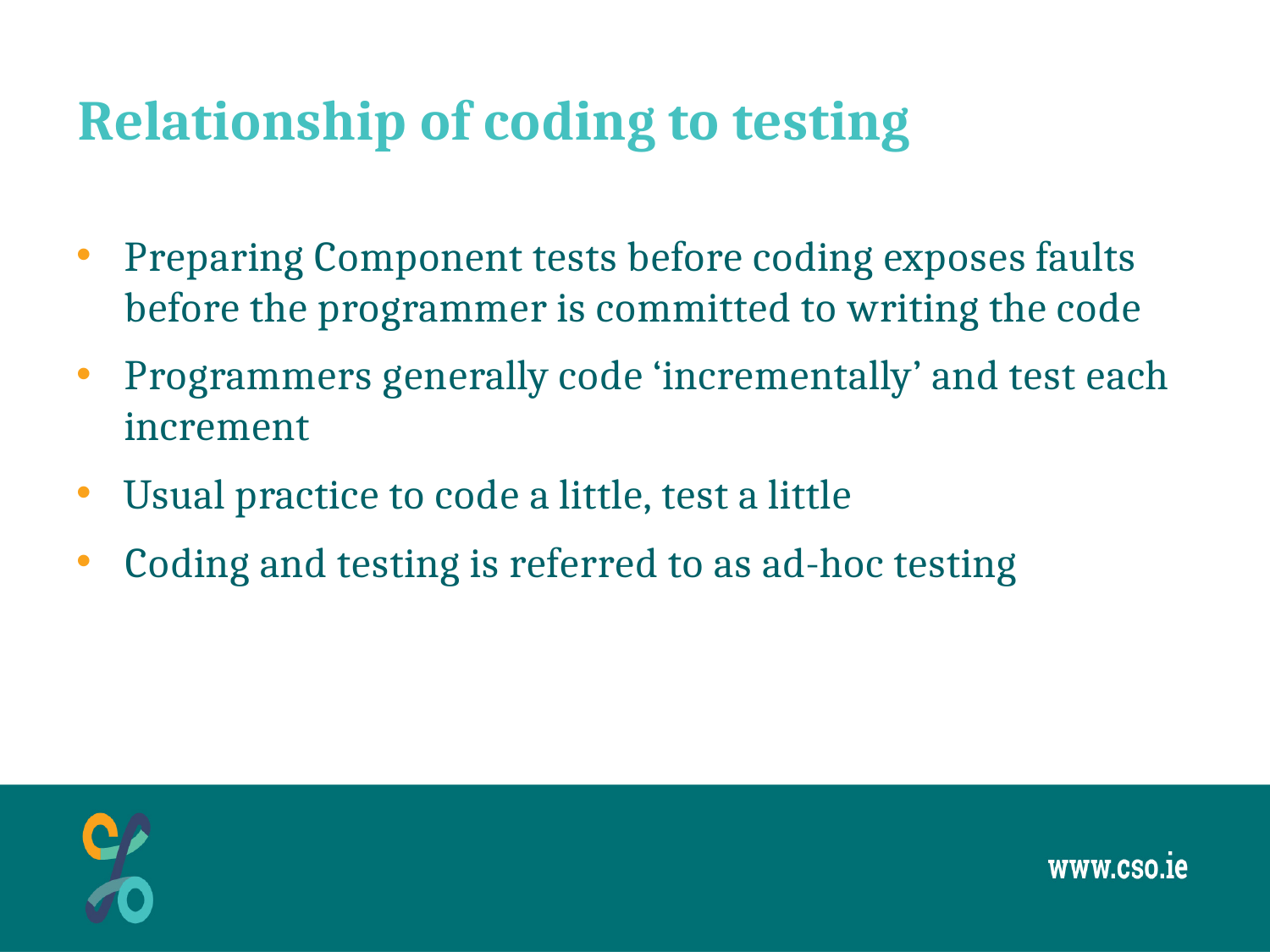

# Relationship of coding to testing
Preparing Component tests before coding exposes faults before the programmer is committed to writing the code
Programmers generally code ‘incrementally’ and test each increment
Usual practice to code a little, test a little
Coding and testing is referred to as ad-hoc testing